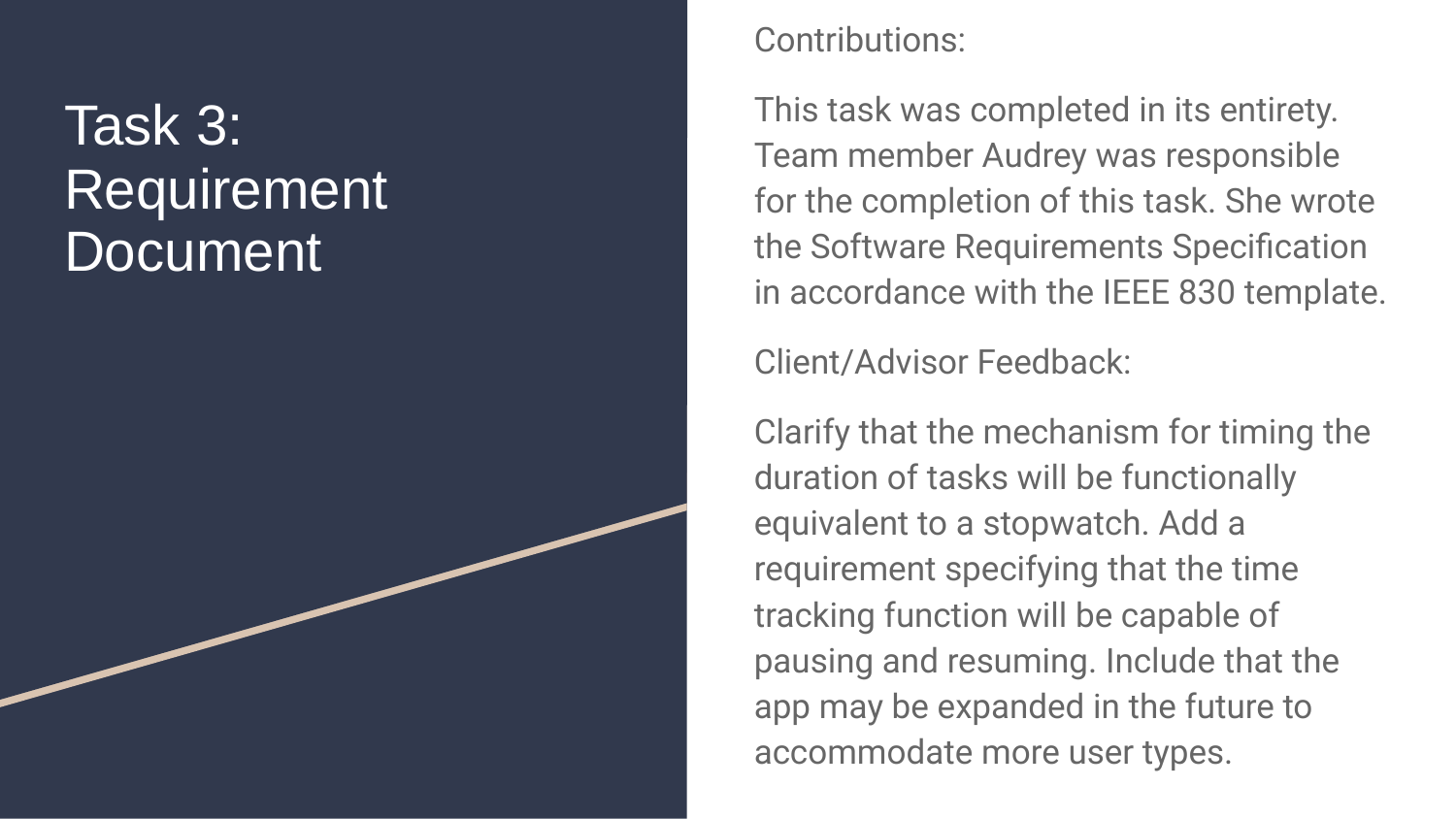

Contributions:
This task was completed in its entirety. Team member Audrey was responsible for the completion of this task. She wrote the Software Requirements Specification in accordance with the IEEE 830 template.
Client/Advisor Feedback:
Clarify that the mechanism for timing the duration of tasks will be functionally equivalent to a stopwatch. Add a requirement specifying that the time tracking function will be capable of pausing and resuming. Include that the app may be expanded in the future to accommodate more user types.
# Task 3:
Requirement Document